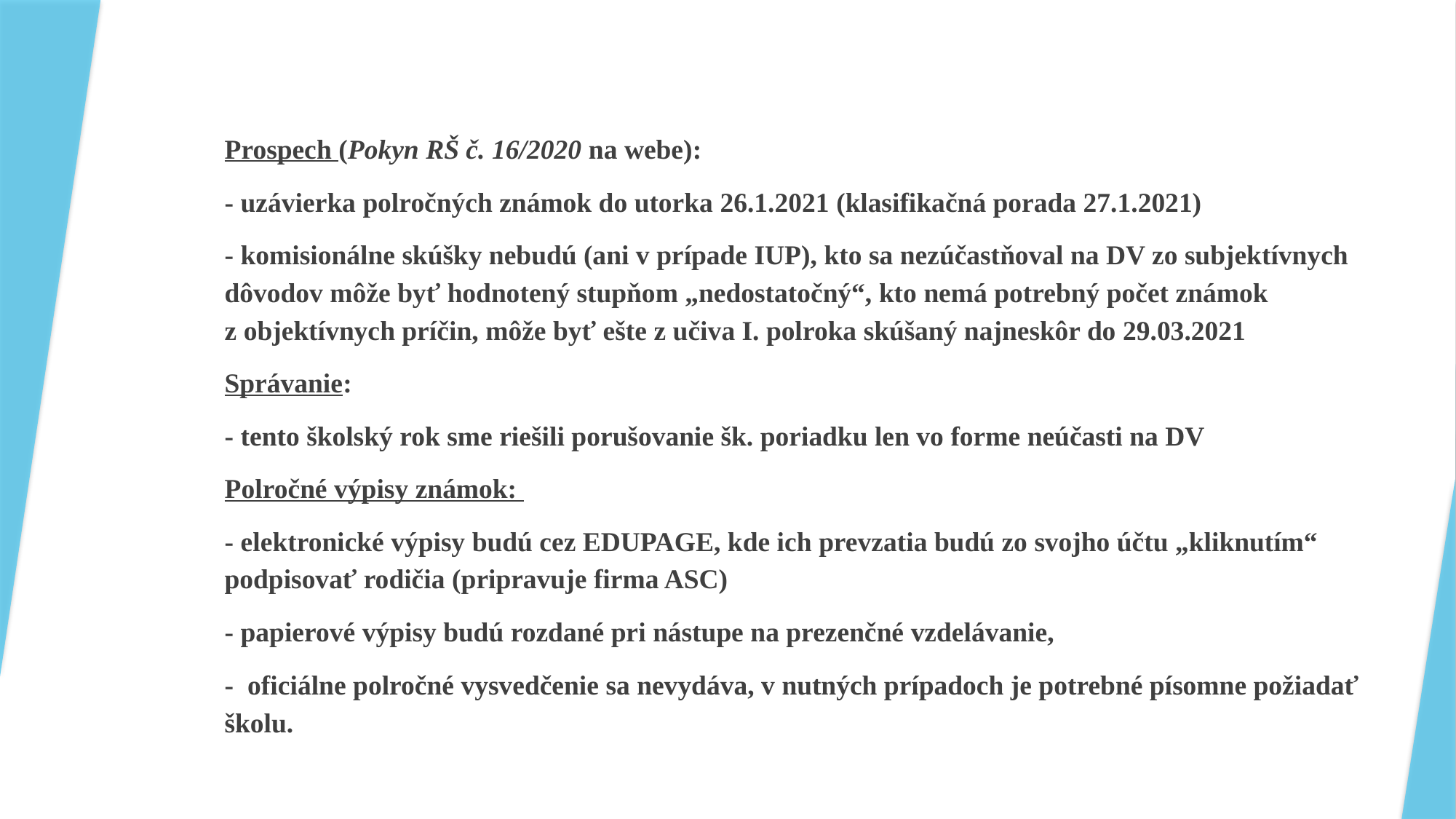

#
Prospech (Pokyn RŠ č. 16/2020 na webe):
- uzávierka polročných známok do utorka 26.1.2021 (klasifikačná porada 27.1.2021)
- komisionálne skúšky nebudú (ani v prípade IUP), kto sa nezúčastňoval na DV zo subjektívnych dôvodov môže byť hodnotený stupňom „nedostatočný“, kto nemá potrebný počet známok z objektívnych príčin, môže byť ešte z učiva I. polroka skúšaný najneskôr do 29.03.2021
Správanie:
- tento školský rok sme riešili porušovanie šk. poriadku len vo forme neúčasti na DV
Polročné výpisy známok:
- elektronické výpisy budú cez EDUPAGE, kde ich prevzatia budú zo svojho účtu „kliknutím“ podpisovať rodičia (pripravuje firma ASC)
- papierové výpisy budú rozdané pri nástupe na prezenčné vzdelávanie,
-  oficiálne polročné vysvedčenie sa nevydáva, v nutných prípadoch je potrebné písomne požiadať školu.